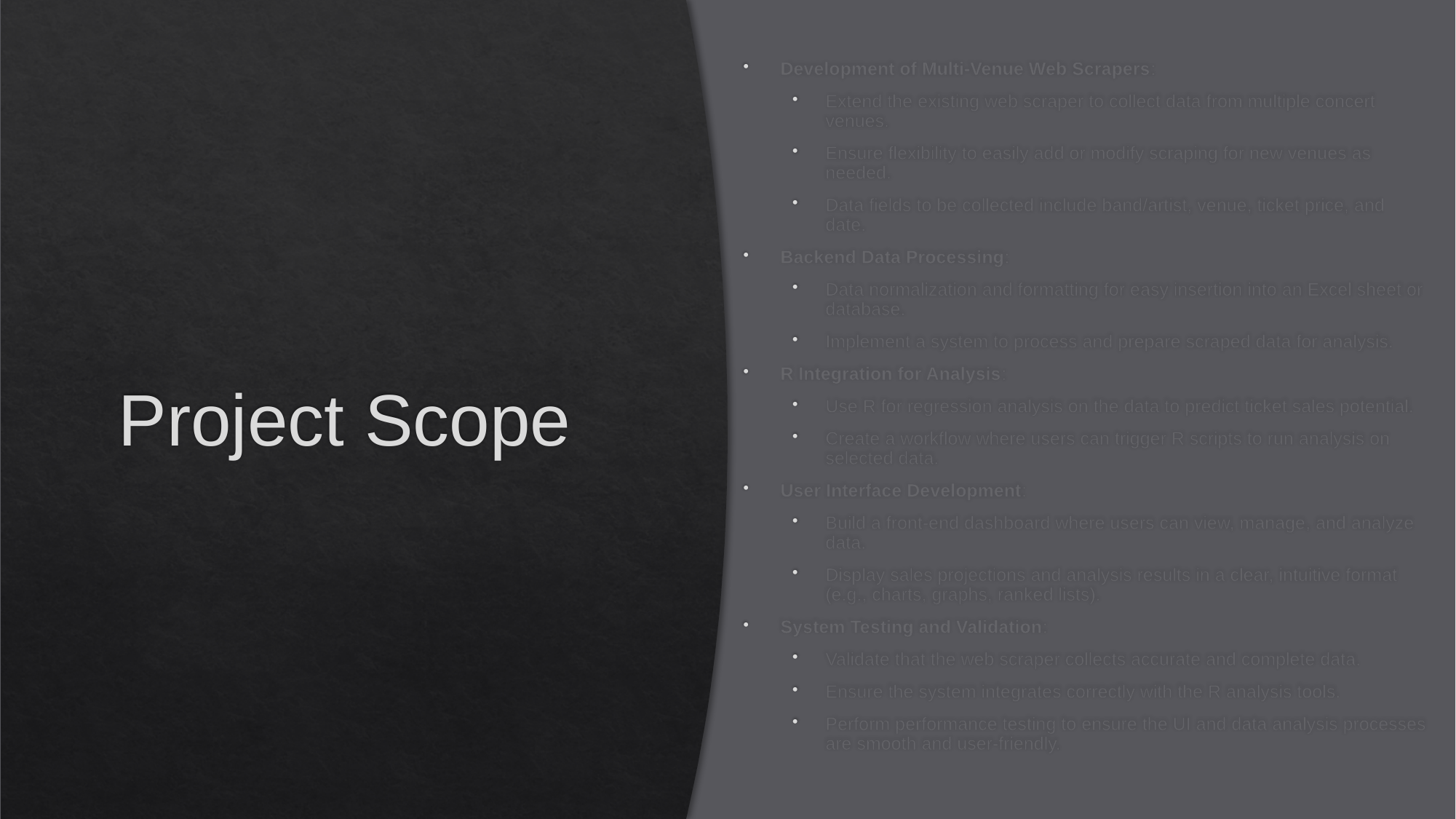

Development of Multi-Venue Web Scrapers:
Extend the existing web scraper to collect data from multiple concert venues.
Ensure flexibility to easily add or modify scraping for new venues as needed.
Data fields to be collected include band/artist, venue, ticket price, and date.
Backend Data Processing:
Data normalization and formatting for easy insertion into an Excel sheet or database.
Implement a system to process and prepare scraped data for analysis.
R Integration for Analysis:
Use R for regression analysis on the data to predict ticket sales potential.
Create a workflow where users can trigger R scripts to run analysis on selected data.
User Interface Development:
Build a front-end dashboard where users can view, manage, and analyze data.
Display sales projections and analysis results in a clear, intuitive format (e.g., charts, graphs, ranked lists).
System Testing and Validation:
Validate that the web scraper collects accurate and complete data.
Ensure the system integrates correctly with the R analysis tools.
Perform performance testing to ensure the UI and data analysis processes are smooth and user-friendly.
# Project Scope